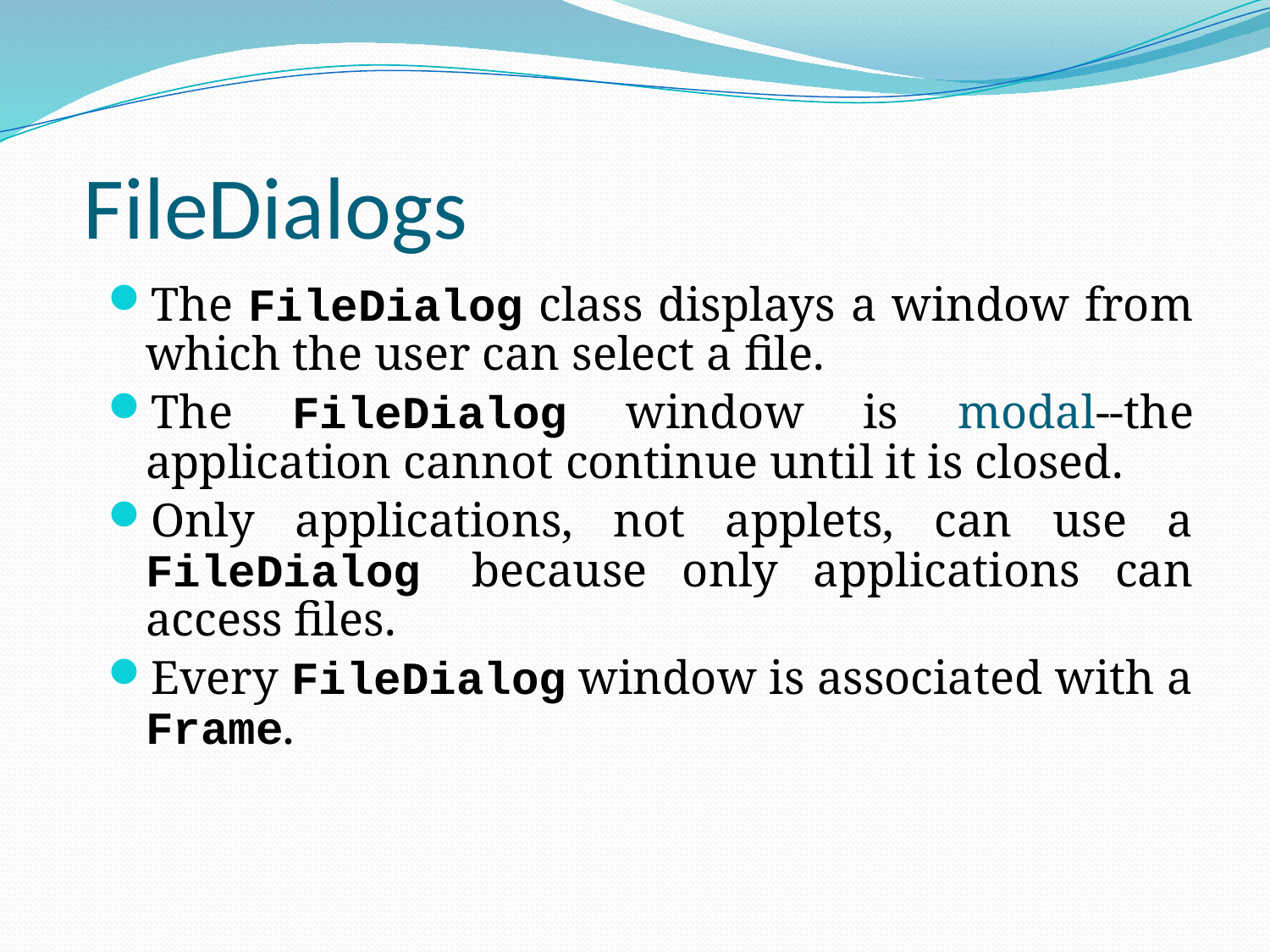

# FileDialogs
The FileDialog class displays a window from which the user can select a file.
The FileDialog window is modal--the application cannot continue until it is closed.
Only applications, not applets, can use a FileDialog because only applications can access files.
Every FileDialog window is associated with a Frame.